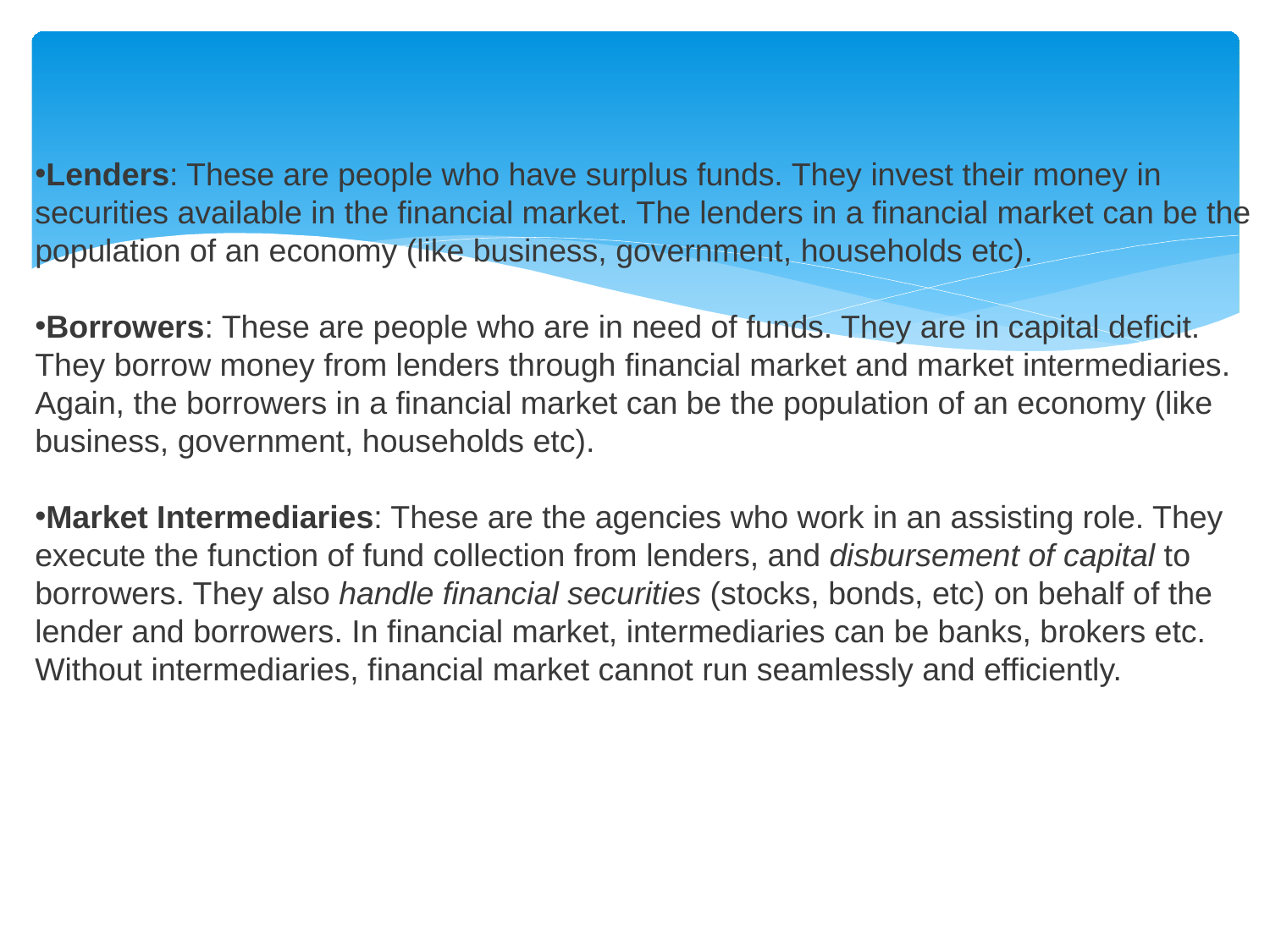

Lenders: These are people who have surplus funds. They invest their money in securities available in the financial market. The lenders in a financial market can be the population of an economy (like business, government, households etc).

Borrowers: These are people who are in need of funds. They are in capital deficit. They borrow money from lenders through financial market and market intermediaries. Again, the borrowers in a financial market can be the population of an economy (like business, government, households etc).

Market Intermediaries: These are the agencies who work in an assisting role. They execute the function of fund collection from lenders, and disbursement of capital to borrowers. They also handle financial securities (stocks, bonds, etc) on behalf of the lender and borrowers. In financial market, intermediaries can be banks, brokers etc. Without intermediaries, financial market cannot run seamlessly and efficiently.